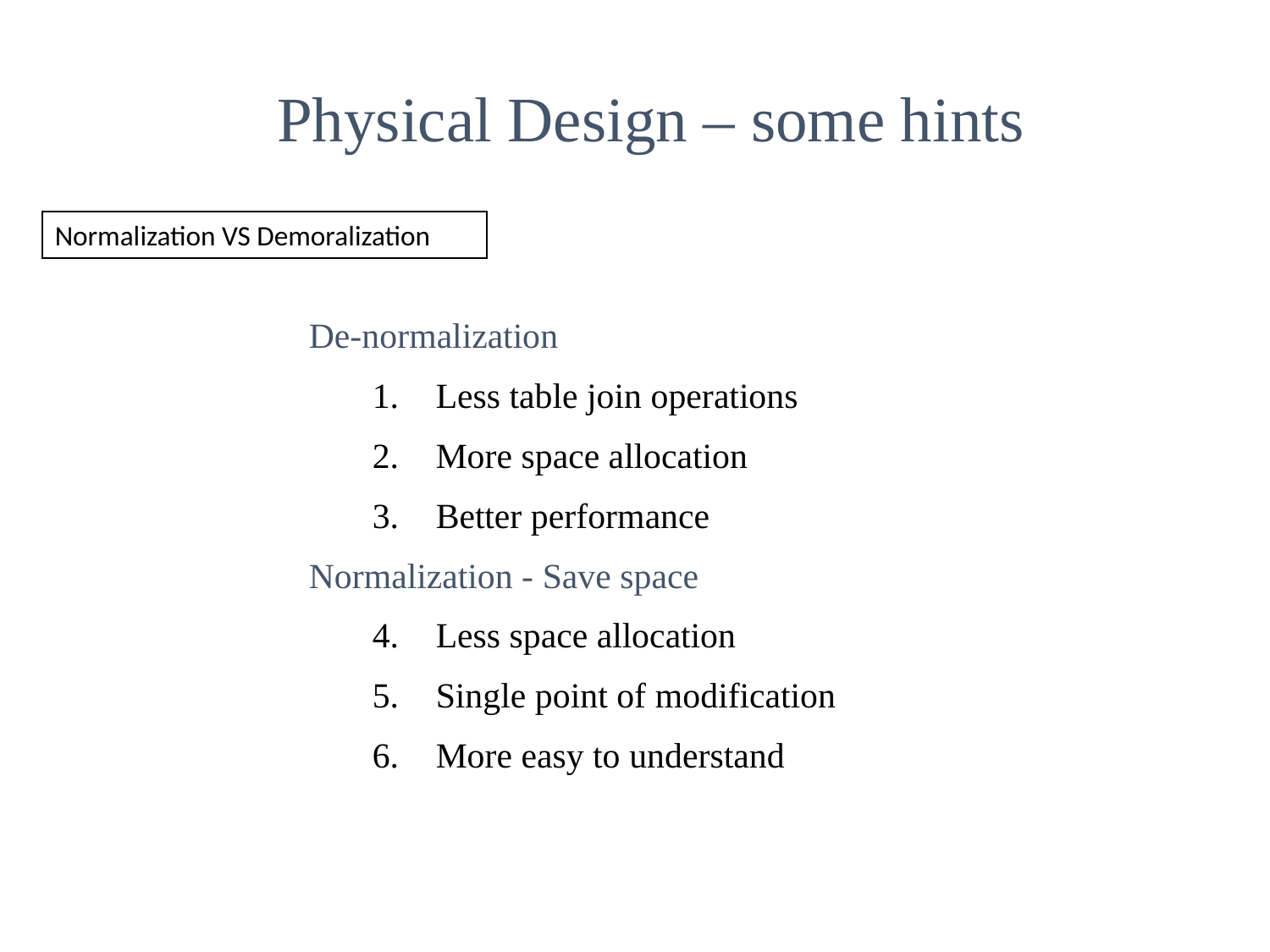

Physical Design – some hints
Normalization VS Demoralization
De-normalization
Less table join operations
More space allocation
Better performance
Normalization - Save space
Less space allocation
Single point of modification
More easy to understand